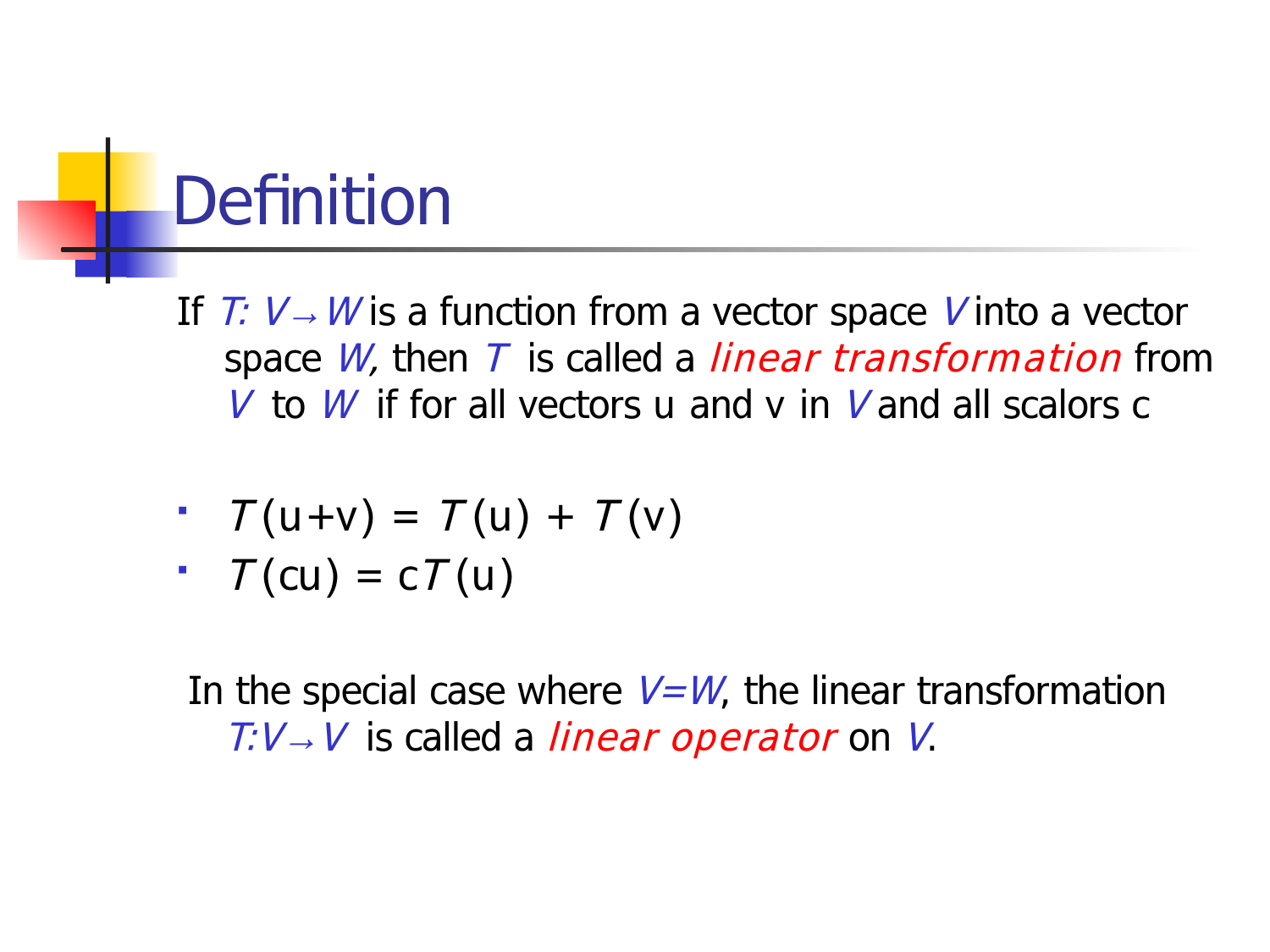

# Definition
If T: V→W is a function from a vector space V into a vector space W, then T  is called a linear transformation from V  to W  if for all vectors u and v in V and all scalors c

T (u+v) = T (u) + T (v)
T (cu) = cT (u)

 In the special case where V=W, the linear transformation T:V→V  is called a linear operator on V.